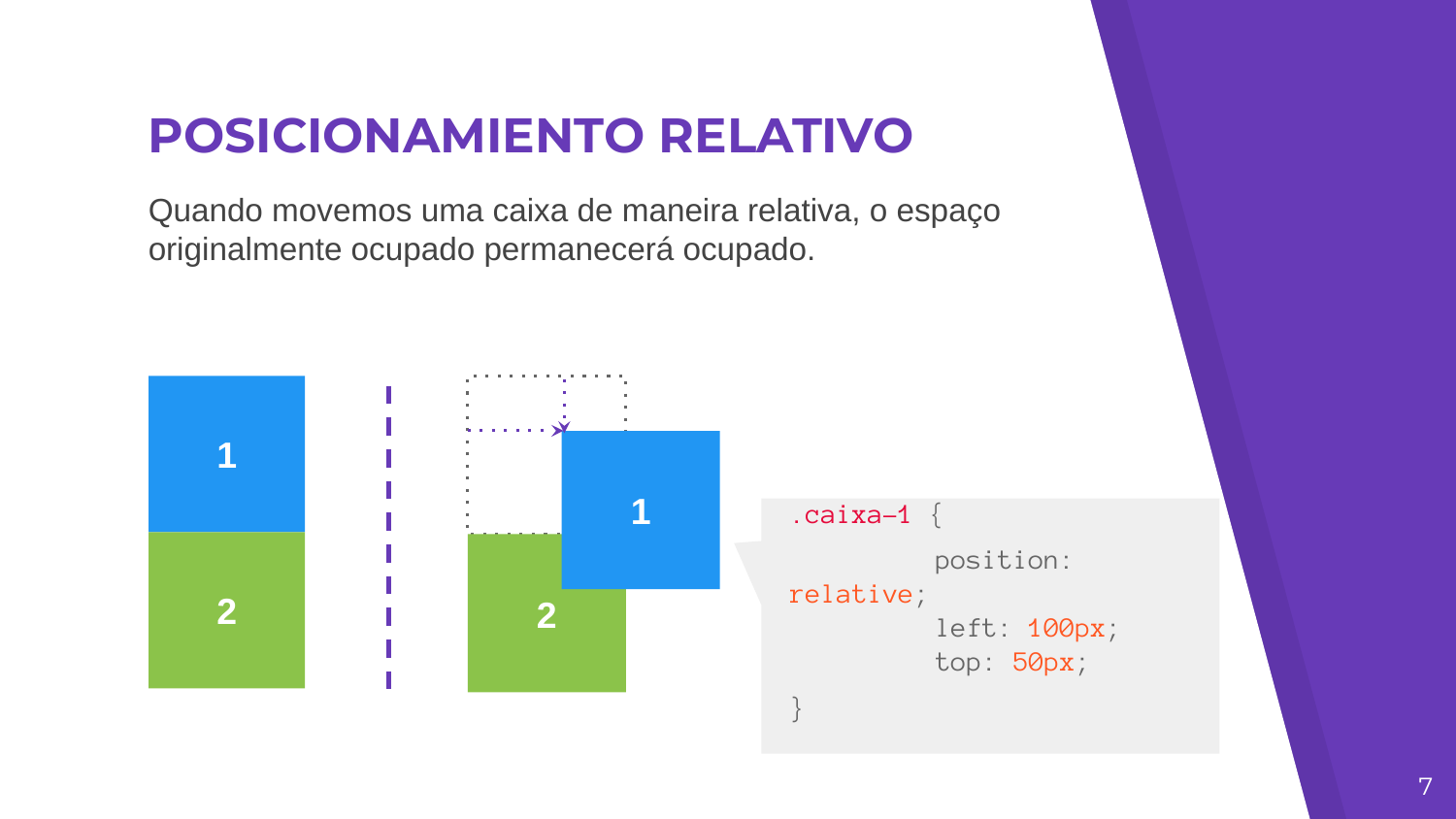

POSICIONAMIENTO RELATIVO
Quando movemos uma caixa de maneira relativa, o espaço originalmente ocupado permanecerá ocupado.

1

1
.caixa-1 {
	position: relative;
	left: 100px;
	top: 50px;
}

2
2
7